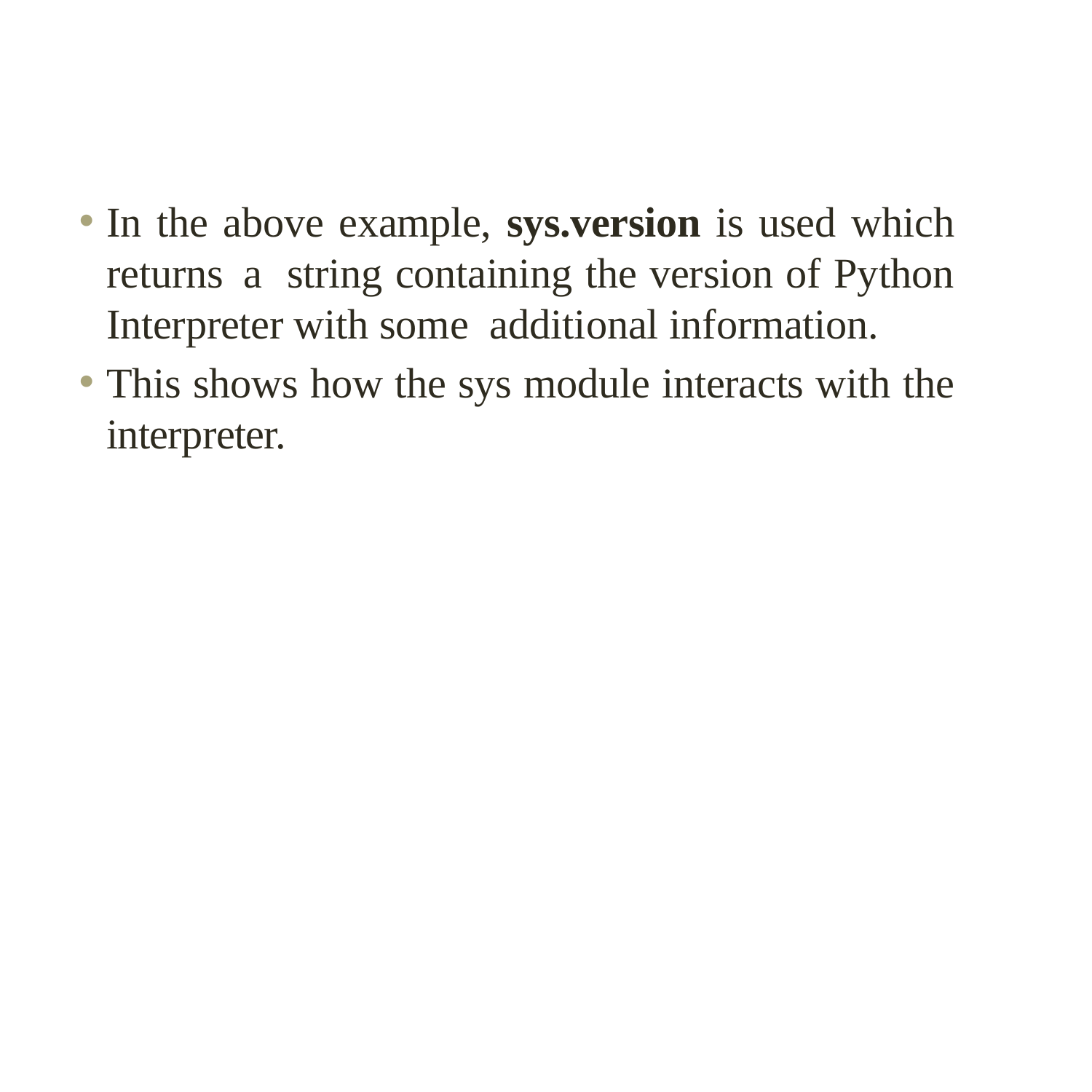

In the above example, sys.version is used which returns a  string containing the version of Python Interpreter with some  additional information.
This shows how the sys module interacts with the interpreter.

5